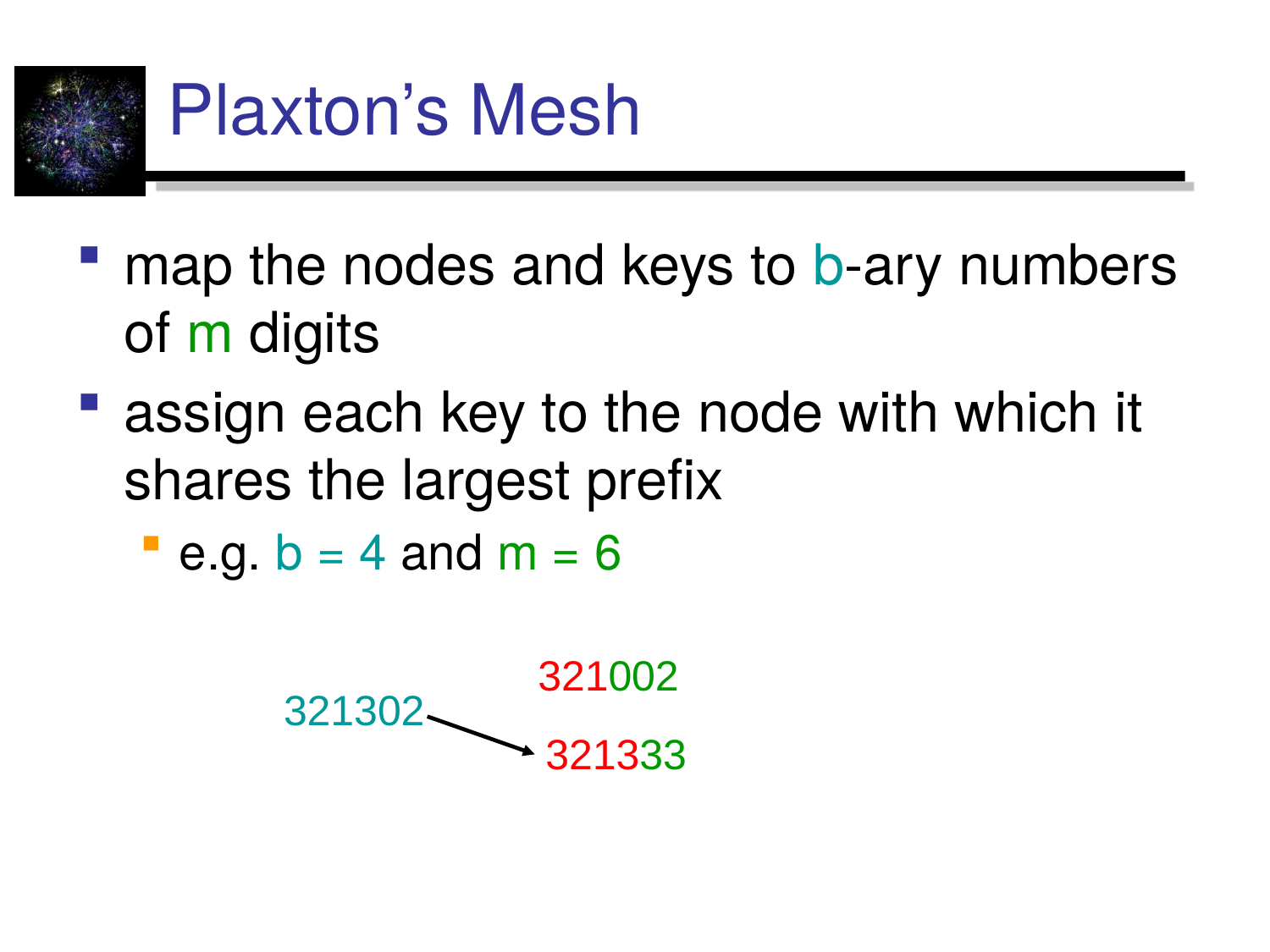

# Plaxton’s Mesh
map the nodes and keys to b-ary numbers of m digits
assign each key to the node with which it shares the largest prefix
e.g. b = 4 and m = 6

321002
321302

321333